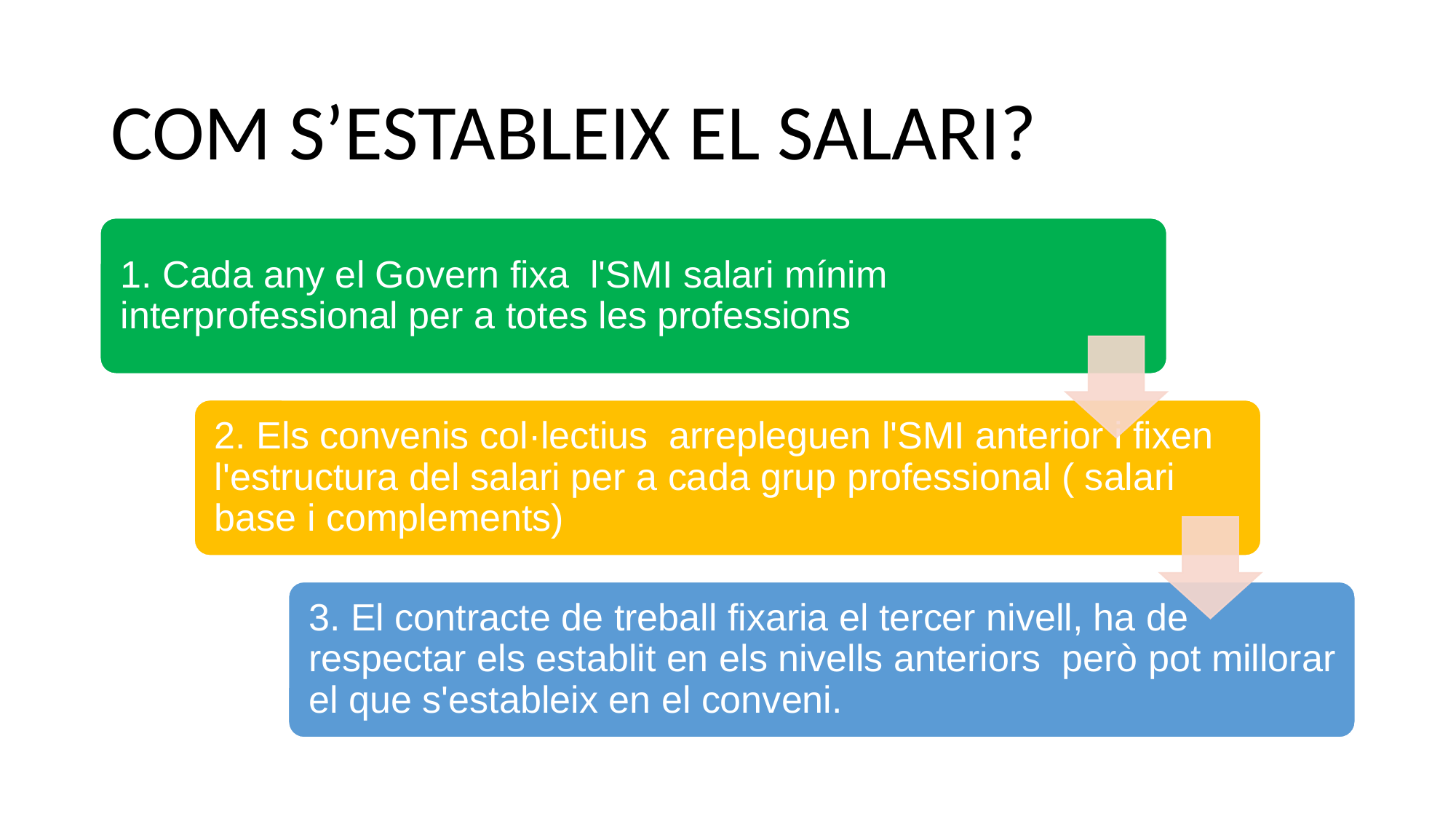

# COM S’ESTABLEIX EL SALARI?
1. Cada any el Govern fixa  l'SMI salari mínim interprofessional per a totes les professions
2. Els convenis col·lectius  arrepleguen l'SMI anterior i fixen l'estructura del salari per a cada grup professional ( salari base i complements)
3. El contracte de treball fixaria el tercer nivell, ha de respectar els establit en els nivells anteriors  però pot millorar el que s'estableix en el conveni.